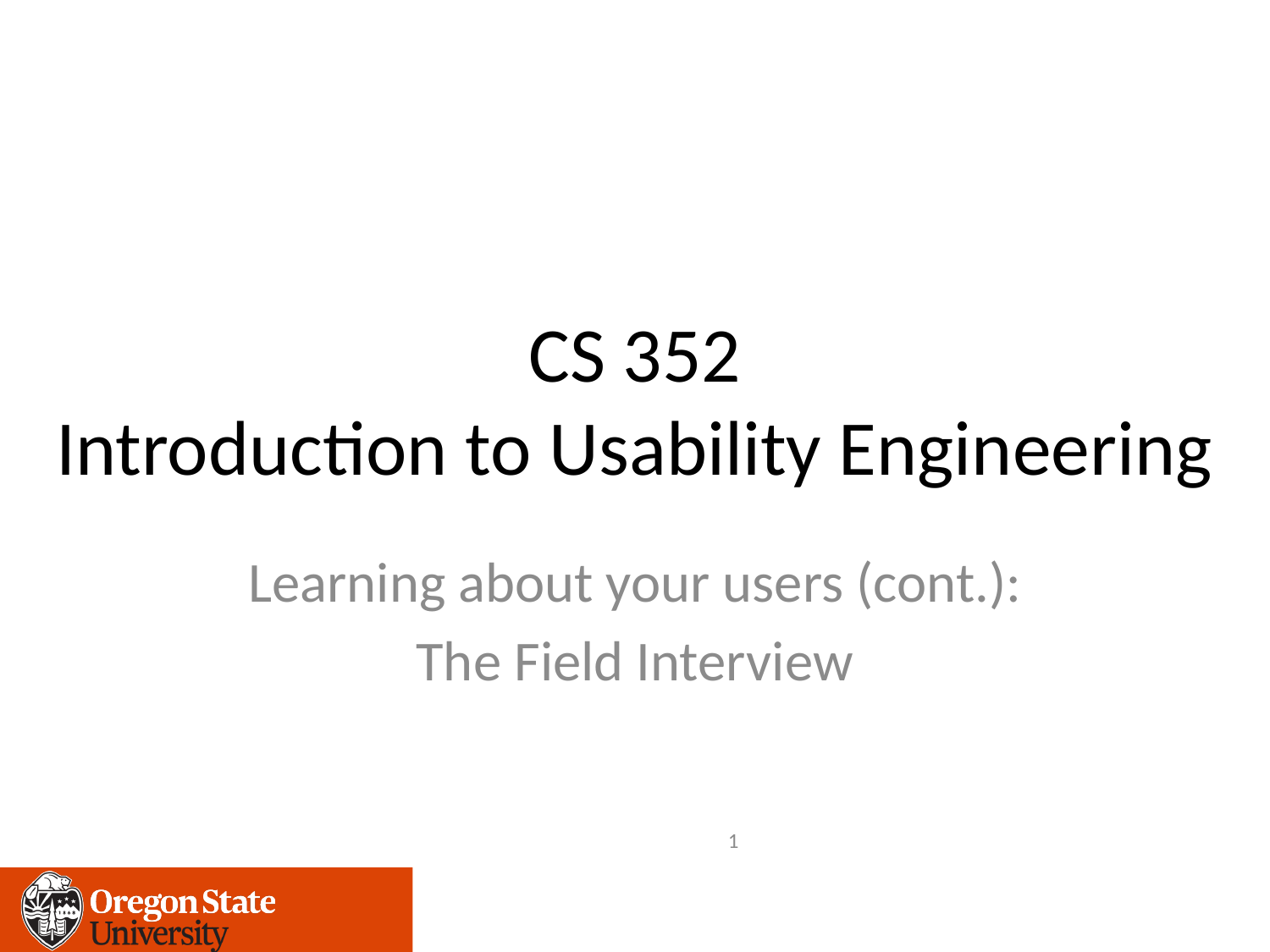

# CS 352 Introduction to Usability Engineering
Learning about your users (cont.):
The Field Interview
1